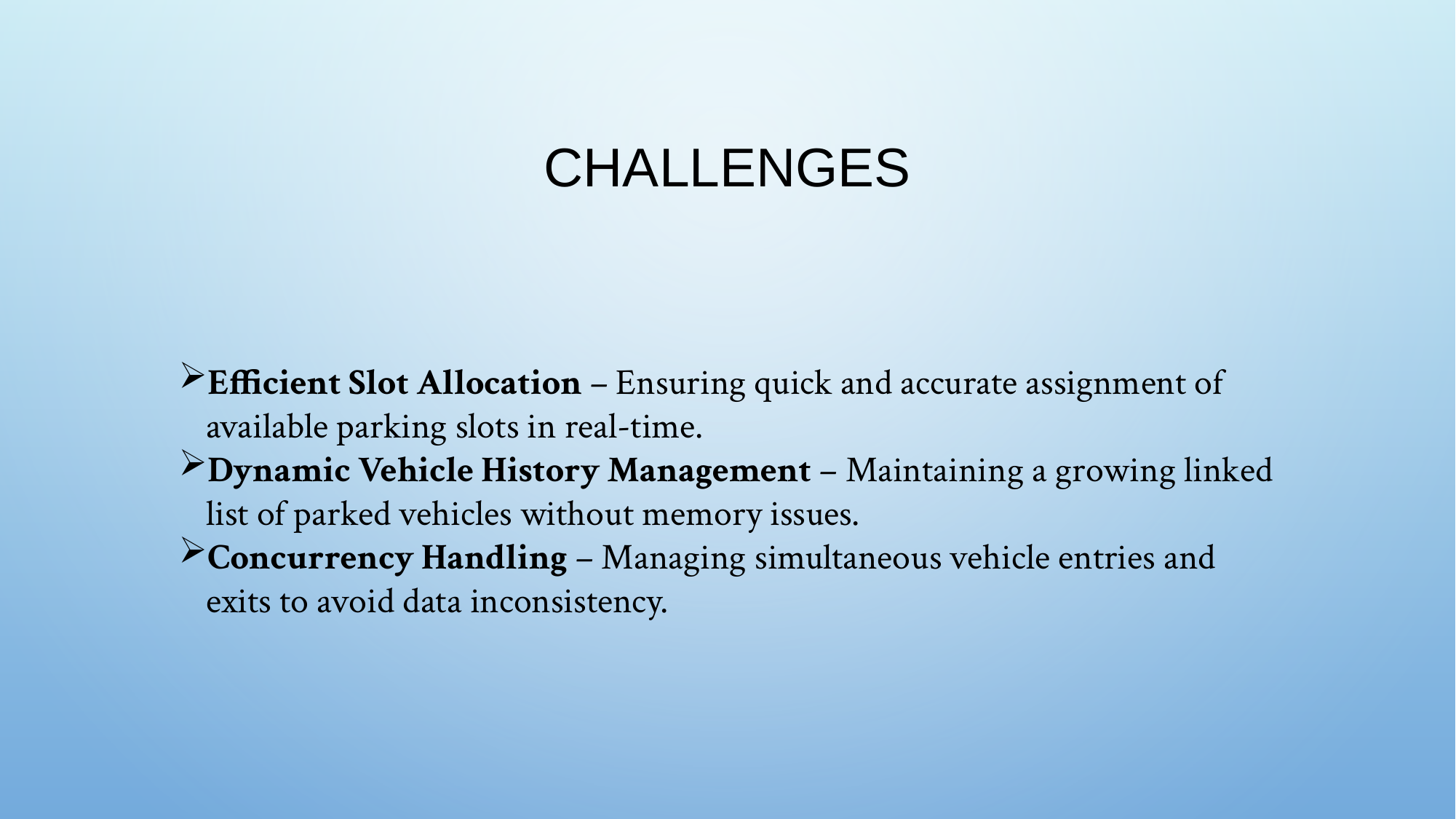

# CHALLENGES
Efficient Slot Allocation – Ensuring quick and accurate assignment of available parking slots in real-time.
Dynamic Vehicle History Management – Maintaining a growing linked list of parked vehicles without memory issues.
Concurrency Handling – Managing simultaneous vehicle entries and exits to avoid data inconsistency.